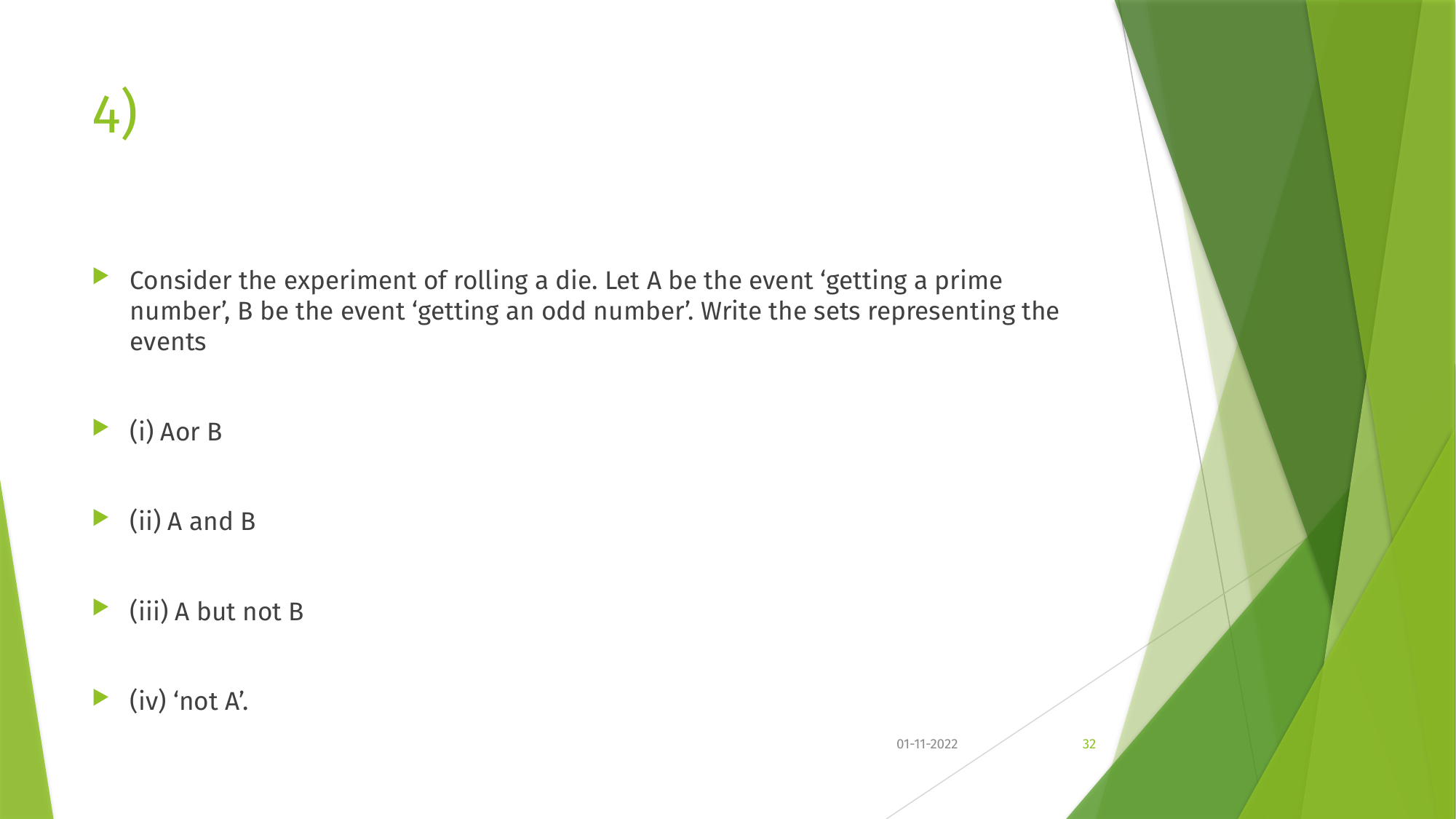

# 4)
Consider the experiment of rolling a die. Let A be the event ‘getting a prime number’, B be the event ‘getting an odd number’. Write the sets representing the events

(i) Aor B

(ii) A and B

(iii) A but not B

(iv) ‘not A’.
01-11-2022
32